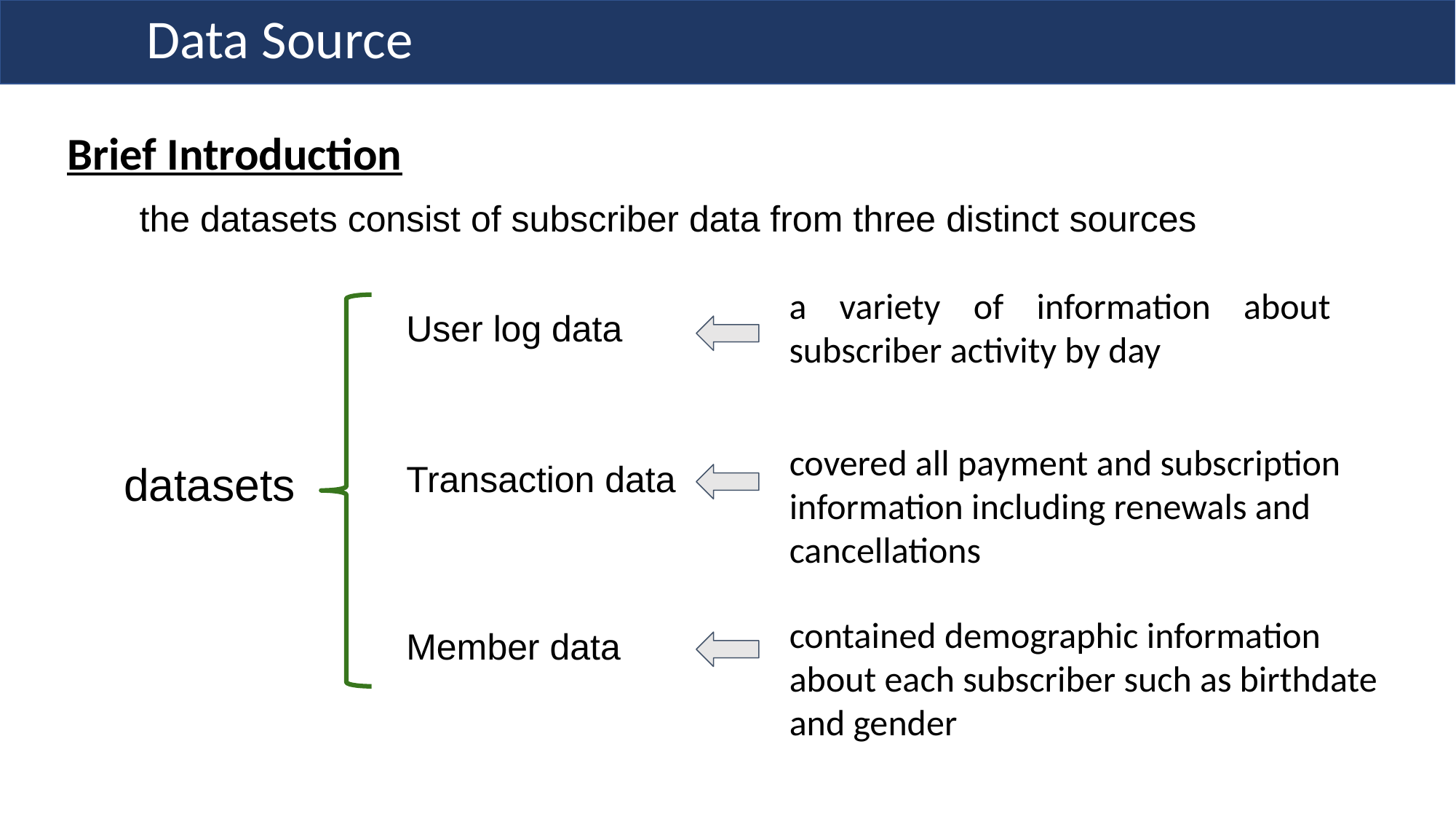

Data Source

Brief Introduction
the datasets consist of subscriber data from three distinct sources
a variety of information about subscriber activity by day

User log data

covered all payment and subscription information including renewals and cancellations

datasets
Transaction data

contained demographic information about each subscriber such as birthdate and gender

Member data